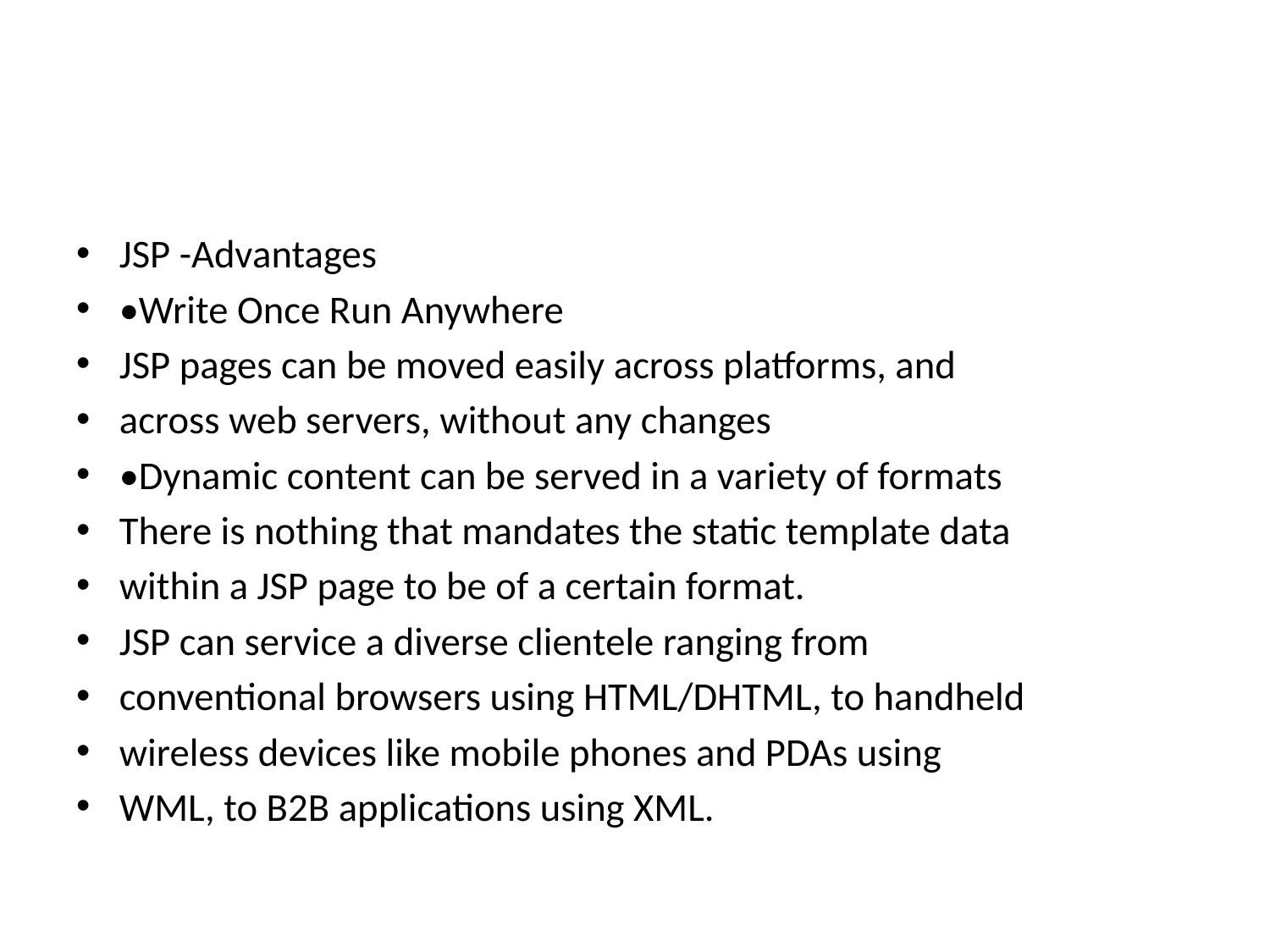

#
JSP -Advantages
•Write Once Run Anywhere
JSP pages can be moved easily across platforms, and
across web servers, without any changes
•Dynamic content can be served in a variety of formats
There is nothing that mandates the static template data
within a JSP page to be of a certain format.
JSP can service a diverse clientele ranging from
conventional browsers using HTML/DHTML, to handheld
wireless devices like mobile phones and PDAs using
WML, to B2B applications using XML.